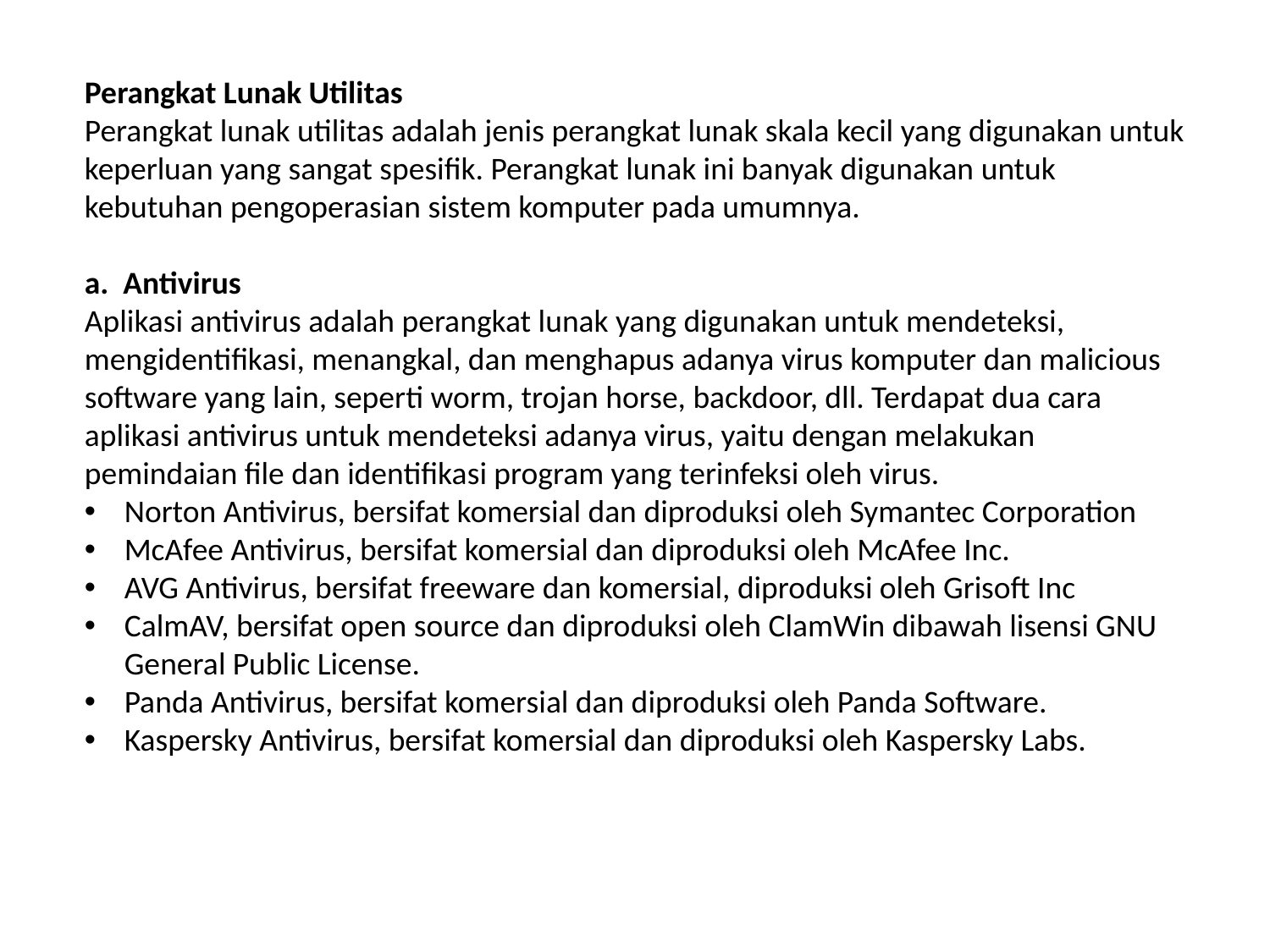

Perangkat Lunak Utilitas
Perangkat lunak utilitas adalah jenis perangkat lunak skala kecil yang digunakan untuk keperluan yang sangat spesifik. Perangkat lunak ini banyak digunakan untuk kebutuhan pengoperasian sistem komputer pada umumnya.

a.  Antivirus
Aplikasi antivirus adalah perangkat lunak yang digunakan untuk mendeteksi, mengidentifikasi, menangkal, dan menghapus adanya virus komputer dan malicious software yang lain, seperti worm, trojan horse, backdoor, dll. Terdapat dua cara aplikasi antivirus untuk mendeteksi adanya virus, yaitu dengan melakukan pemindaian file dan identifikasi program yang terinfeksi oleh virus.
Norton Antivirus, bersifat komersial dan diproduksi oleh Symantec Corporation
McAfee Antivirus, bersifat komersial dan diproduksi oleh McAfee Inc.
AVG Antivirus, bersifat freeware dan komersial, diproduksi oleh Grisoft Inc
CalmAV, bersifat open source dan diproduksi oleh ClamWin dibawah lisensi GNU General Public License.
Panda Antivirus, bersifat komersial dan diproduksi oleh Panda Software.
Kaspersky Antivirus, bersifat komersial dan diproduksi oleh Kaspersky Labs.